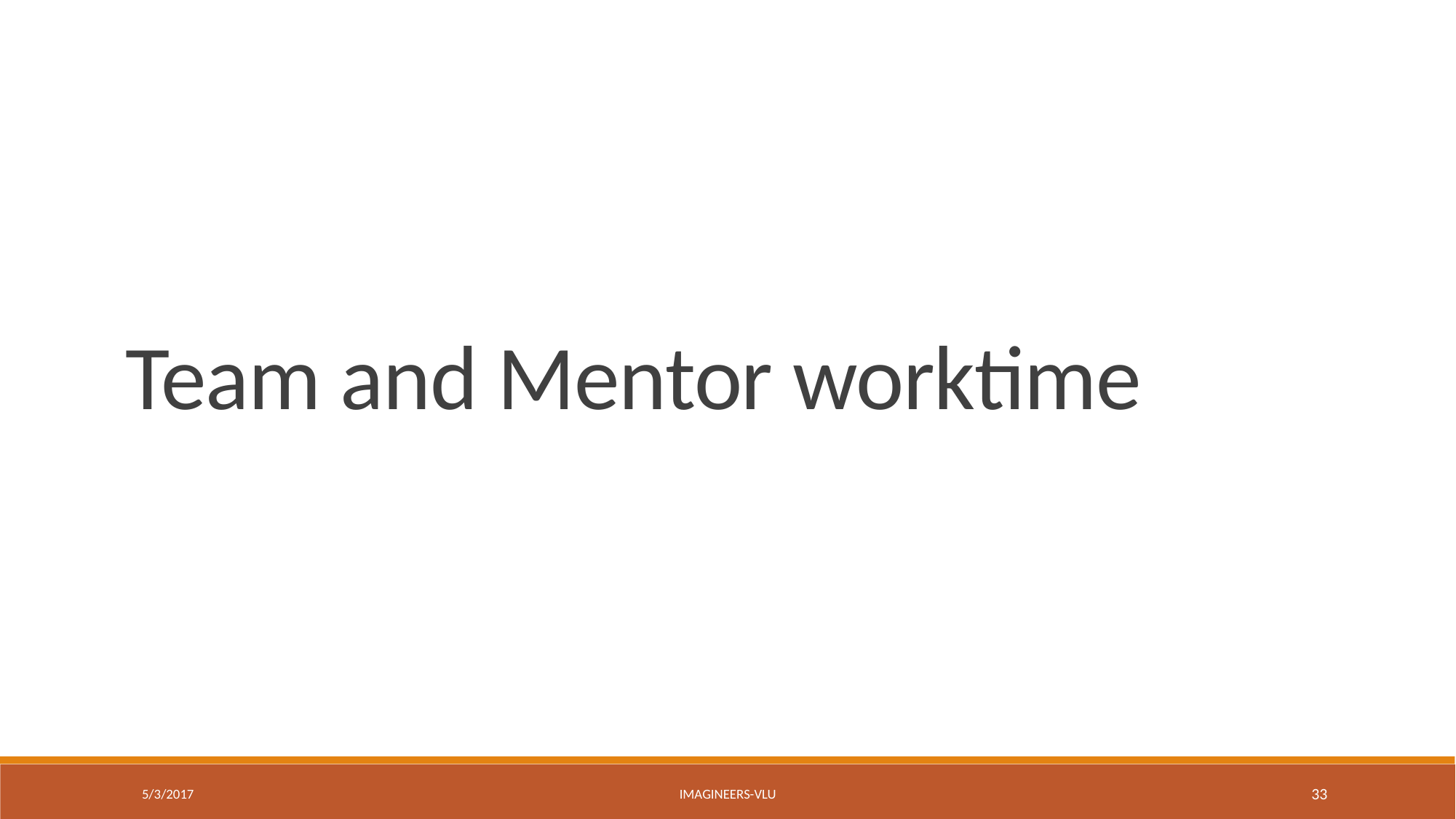

Team and Mentor worktime
5/3/2017
Imagineers-VLU
33